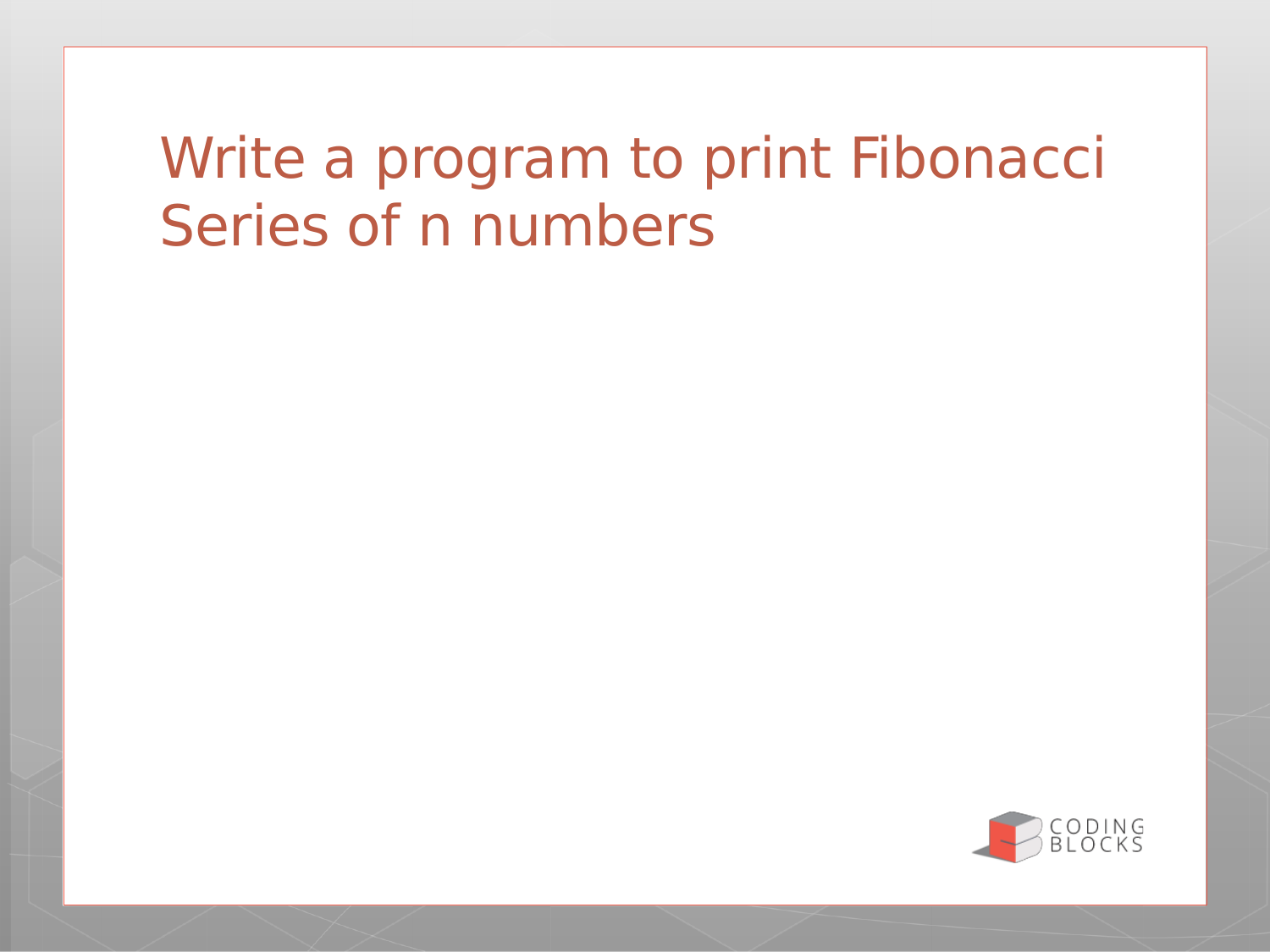

# Write a program to print Fibonacci Series of n numbers